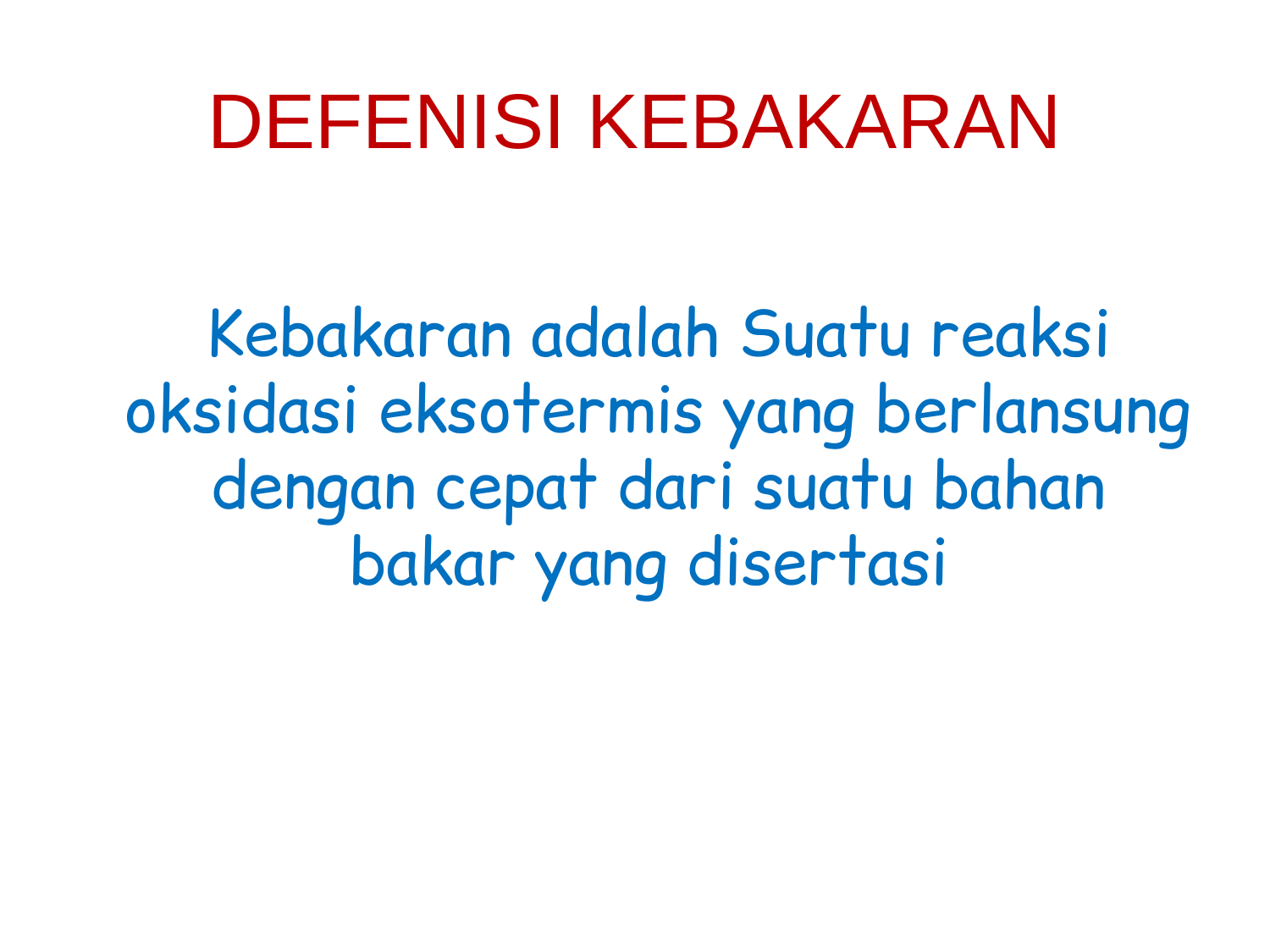

# DEFENISI KEBAKARAN
Kebakaran adalah Suatu reaksi oksidasi eksotermis yang berlansung dengan cepat dari suatu bahan bakar yang disertasi